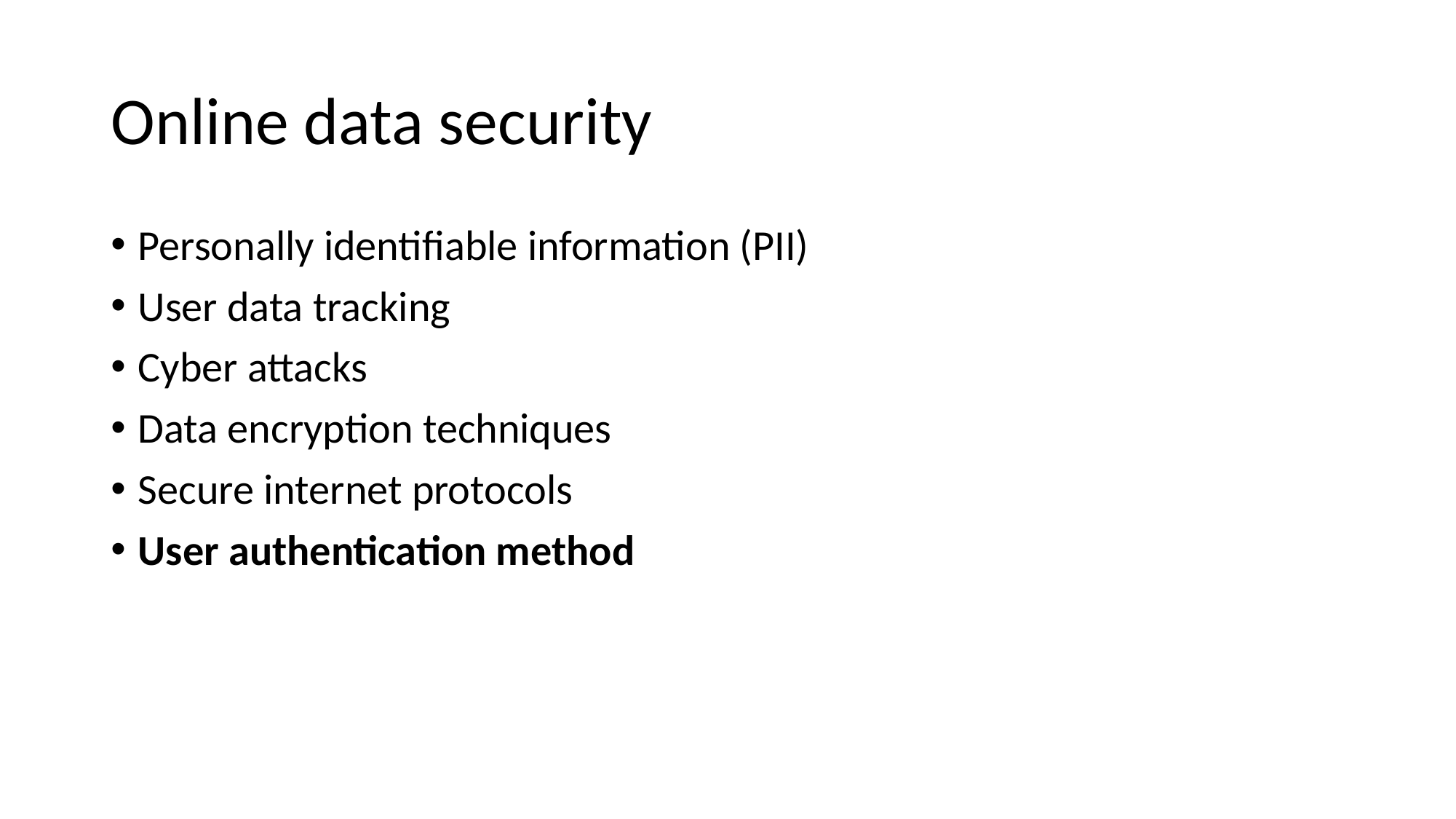

# Online data security
Personally identifiable information (PII)
User data tracking
Cyber attacks
Data encryption techniques
Secure internet protocols
User authentication method